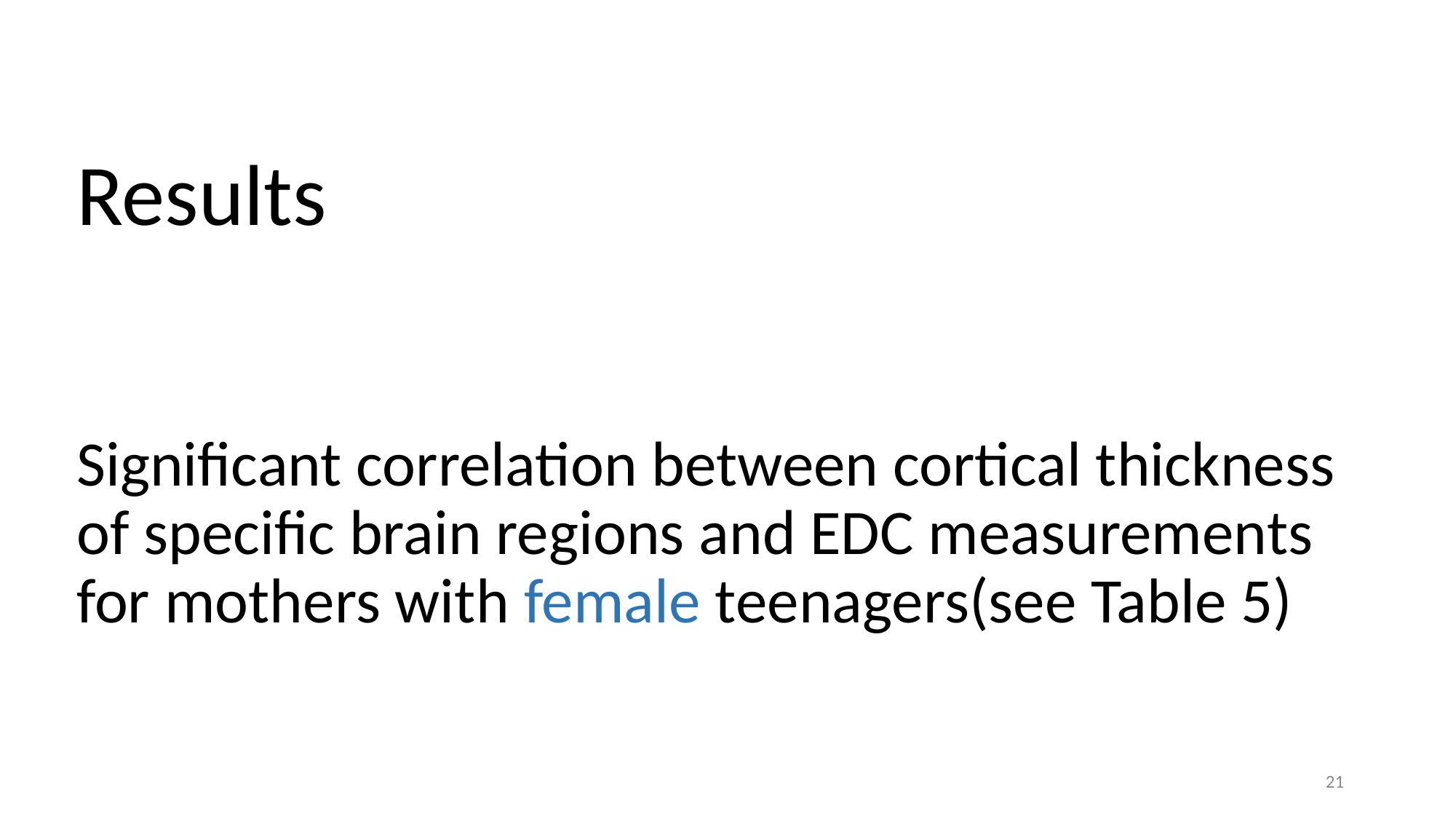

# Results Significant correlation between cortical thickness of specific brain regions and EDC measurements for mothers with female teenagers(see Table 5)
21